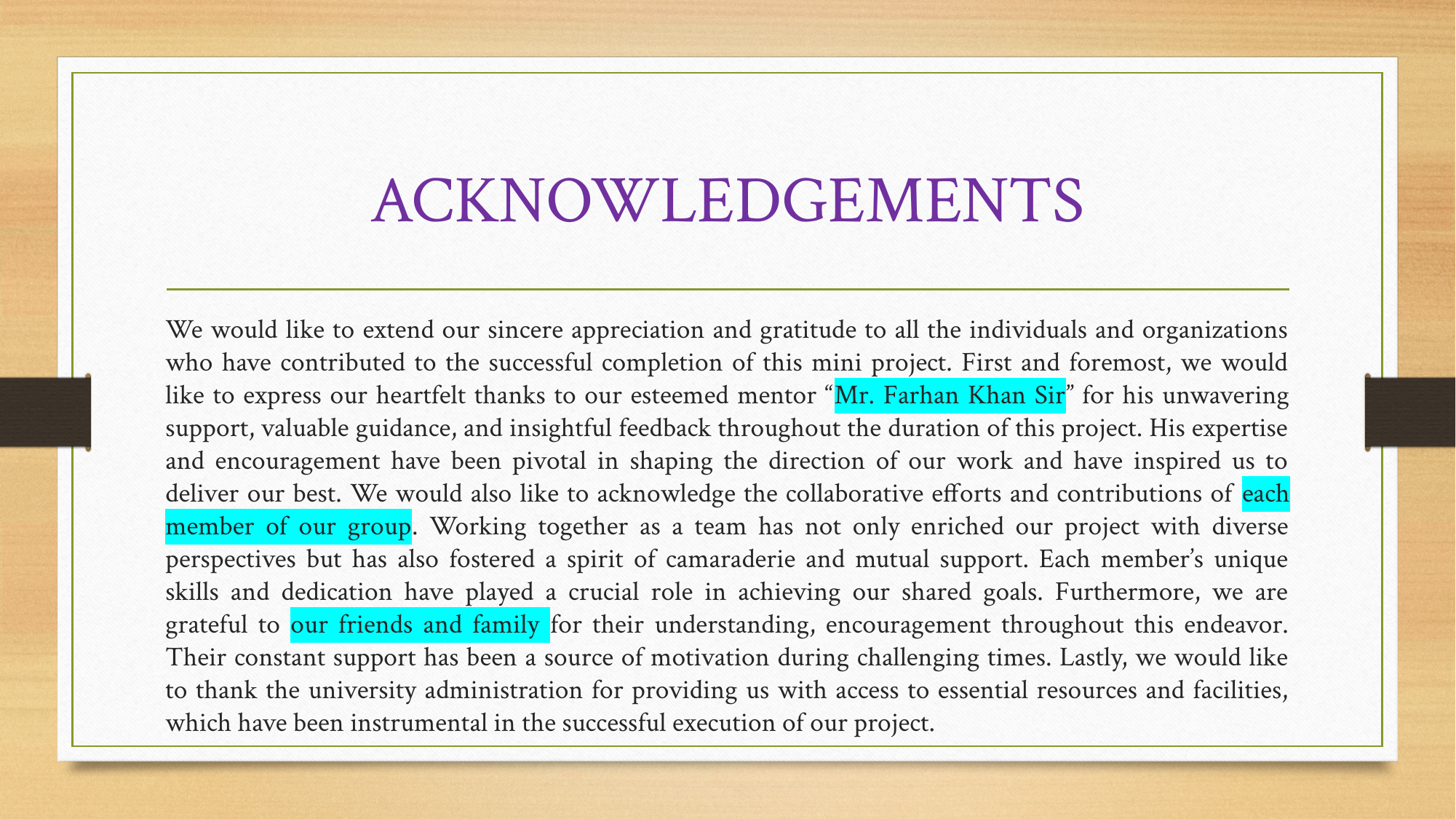

# ACKNOWLEDGEMENTS
We would like to extend our sincere appreciation and gratitude to all the individuals and organizations who have contributed to the successful completion of this mini project. First and foremost, we would like to express our heartfelt thanks to our esteemed mentor “Mr. Farhan Khan Sir” for his unwavering support, valuable guidance, and insightful feedback throughout the duration of this project. His expertise and encouragement have been pivotal in shaping the direction of our work and have inspired us to deliver our best. We would also like to acknowledge the collaborative efforts and contributions of each member of our group. Working together as a team has not only enriched our project with diverse perspectives but has also fostered a spirit of camaraderie and mutual support. Each member’s unique skills and dedication have played a crucial role in achieving our shared goals. Furthermore, we are grateful to our friends and family for their understanding, encouragement throughout this endeavor. Their constant support has been a source of motivation during challenging times. Lastly, we would like to thank the university administration for providing us with access to essential resources and facilities, which have been instrumental in the successful execution of our project.